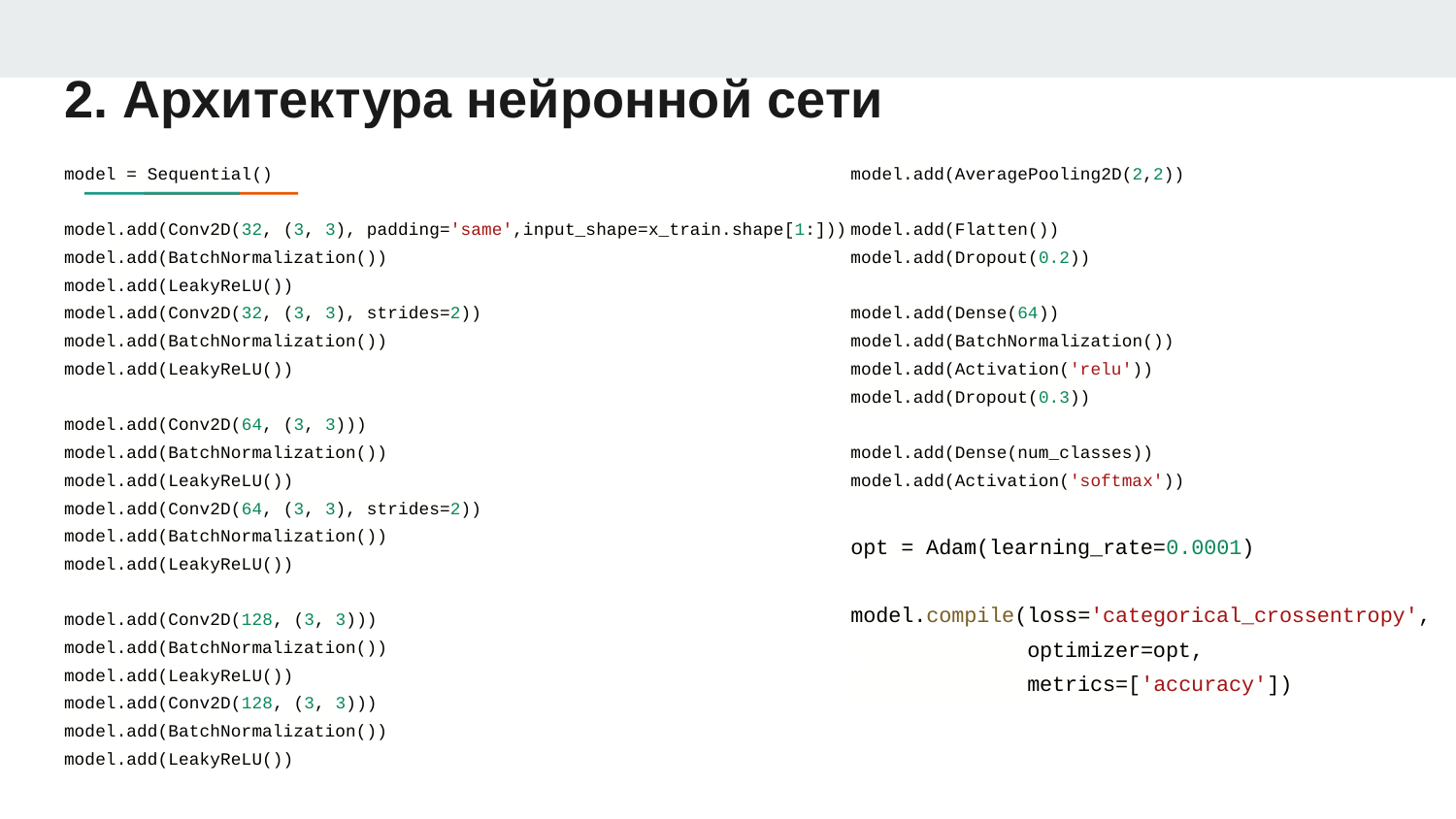

# 2. Архитектура нейронной сети
model = Sequential()

model.add(Conv2D(32, (3, 3), padding='same',input_shape=x_train.shape[1:]))
model.add(BatchNormalization())
model.add(LeakyReLU())
model.add(Conv2D(32, (3, 3), strides=2))
model.add(BatchNormalization())
model.add(LeakyReLU())

model.add(Conv2D(64, (3, 3)))
model.add(BatchNormalization())
model.add(LeakyReLU())
model.add(Conv2D(64, (3, 3), strides=2))
model.add(BatchNormalization())
model.add(LeakyReLU())

model.add(Conv2D(128, (3, 3)))
model.add(BatchNormalization())
model.add(LeakyReLU())
model.add(Conv2D(128, (3, 3)))
model.add(BatchNormalization())
model.add(LeakyReLU())

model.add(AveragePooling2D(2,2))

model.add(Flatten())
model.add(Dropout(0.2))

model.add(Dense(64))
model.add(BatchNormalization())
model.add(Activation('relu'))
model.add(Dropout(0.3))

model.add(Dense(num_classes))
model.add(Activation('softmax'))

opt = Adam(learning_rate=0.0001)

model.compile(loss='categorical_crossentropy',
              optimizer=opt,
              metrics=['accuracy'])